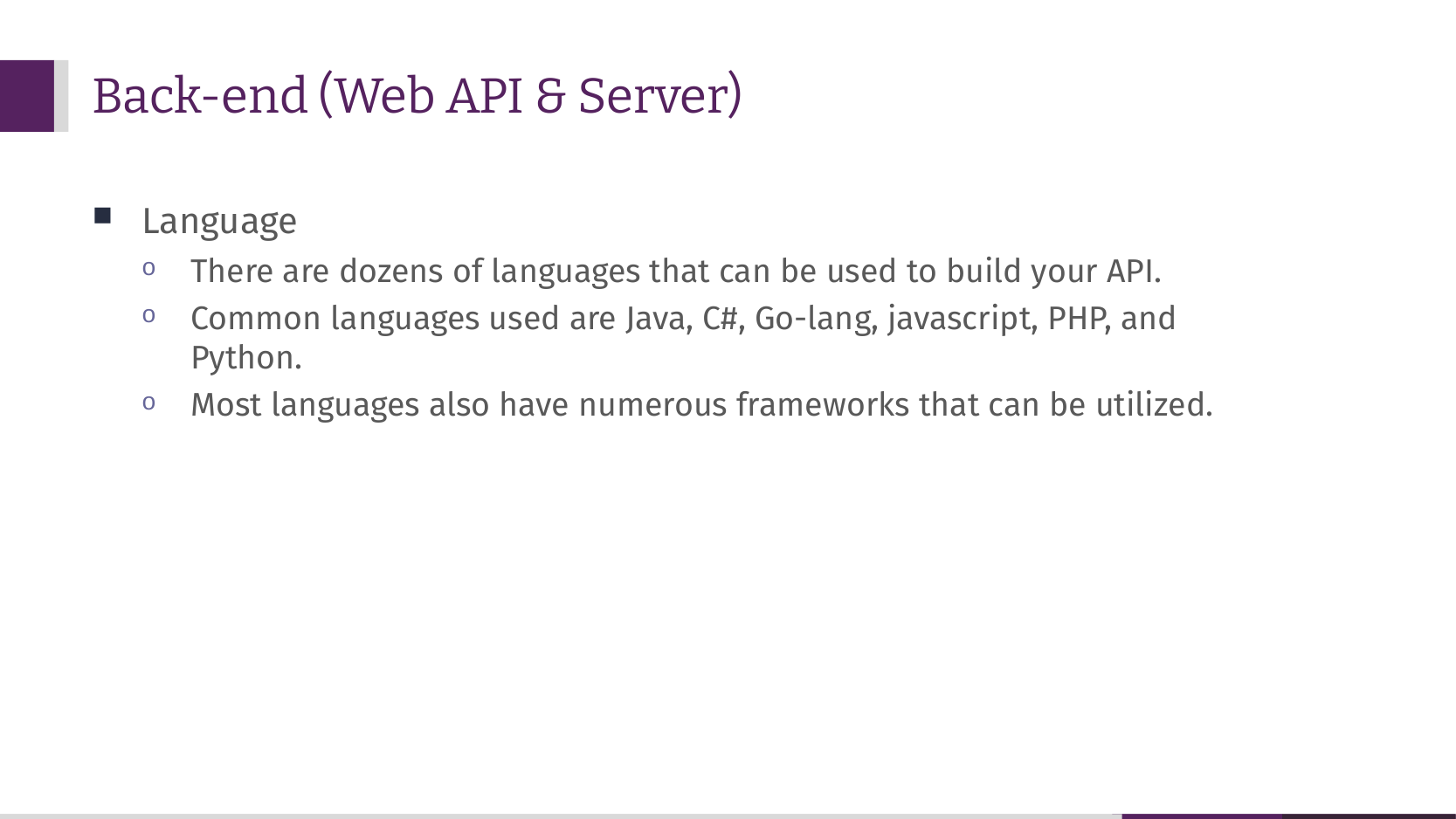

# Back-end (Web API & Server)
Language
There are dozens of languages that can be used to build your API.
Common languages used are Java, C#, Go-lang, javascript, PHP, and Python.
Most languages also have numerous frameworks that can be utilized.